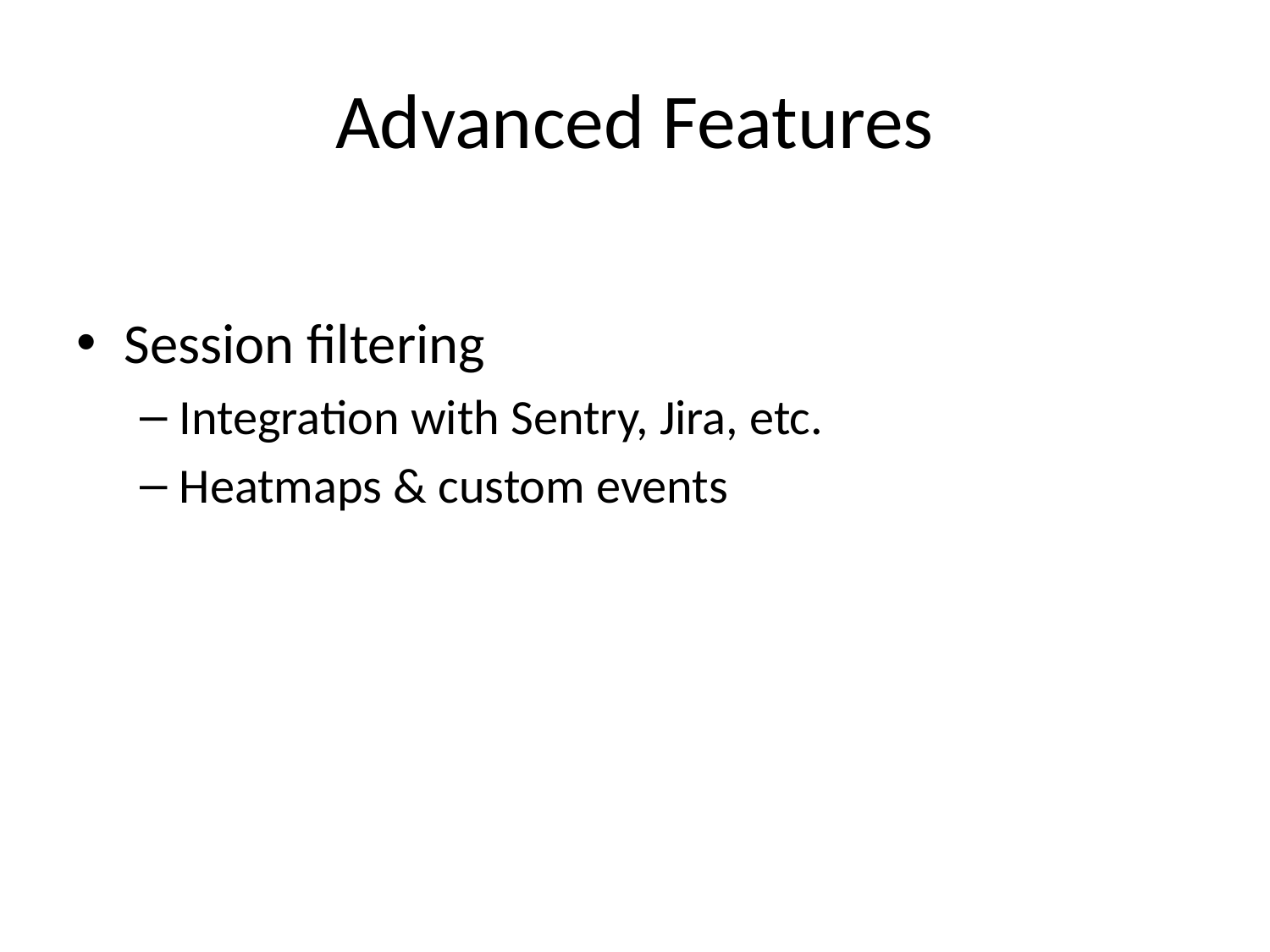

# Advanced Features

Session filtering
Integration with Sentry, Jira, etc.
Heatmaps & custom events